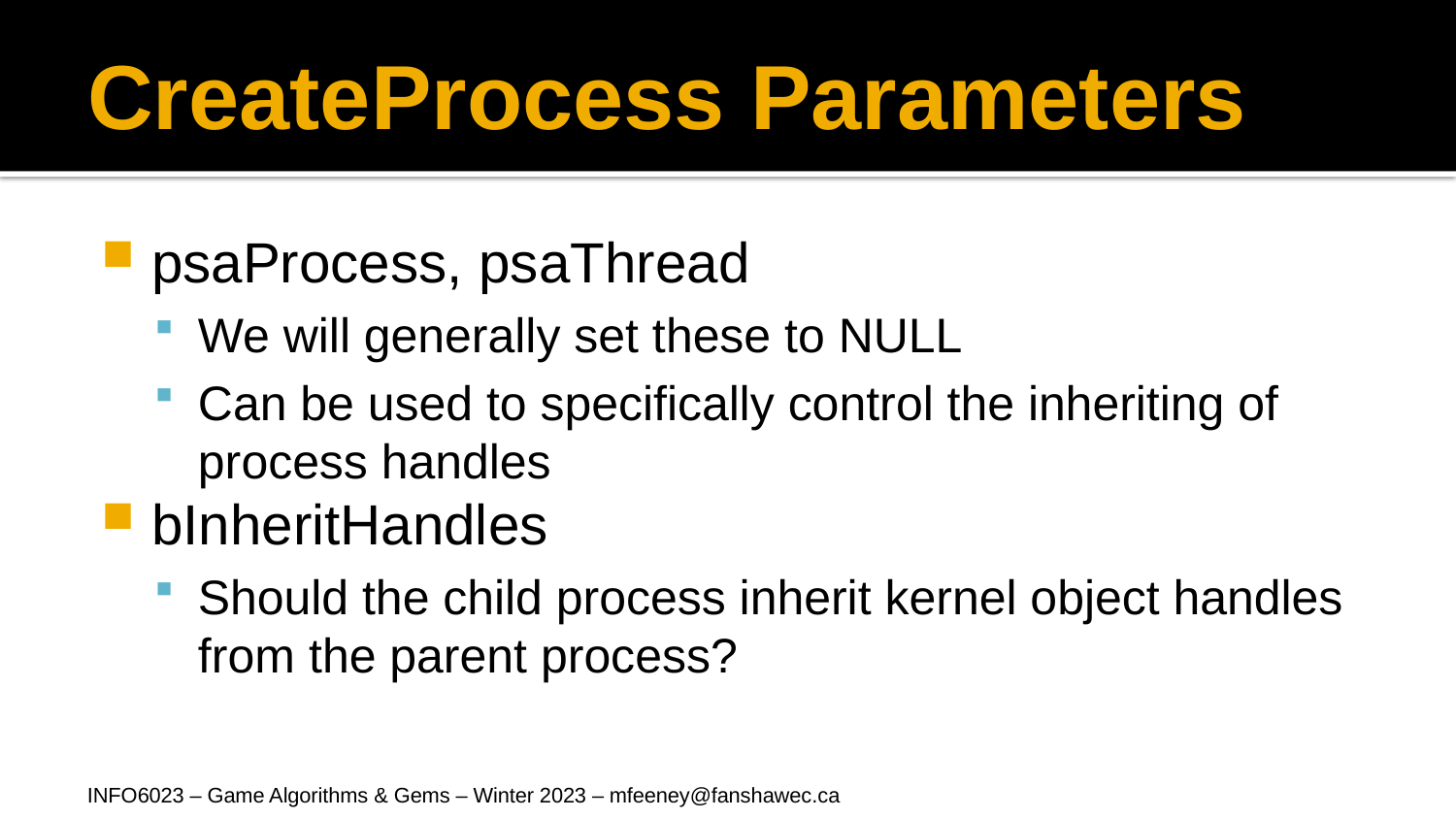

# CreateProcess Parameters
psaProcess, psaThread
We will generally set these to NULL
Can be used to specifically control the inheriting of process handles
bInheritHandles
Should the child process inherit kernel object handles from the parent process?